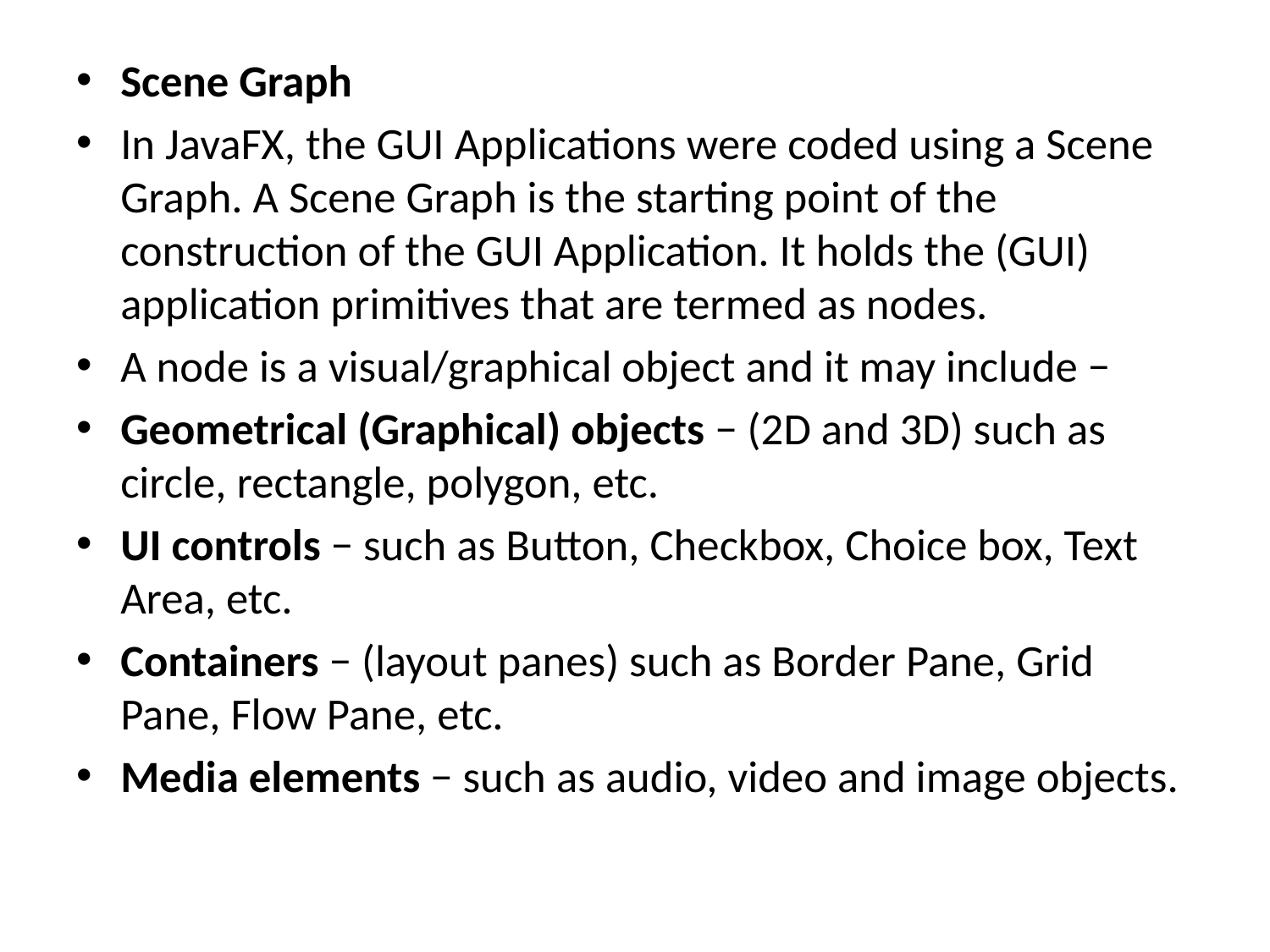

Scene Graph
In JavaFX, the GUI Applications were coded using a Scene Graph. A Scene Graph is the starting point of the construction of the GUI Application. It holds the (GUI) application primitives that are termed as nodes.
A node is a visual/graphical object and it may include −
Geometrical (Graphical) objects − (2D and 3D) such as circle, rectangle, polygon, etc.
UI controls − such as Button, Checkbox, Choice box, Text Area, etc.
Containers − (layout panes) such as Border Pane, Grid Pane, Flow Pane, etc.
Media elements − such as audio, video and image objects.